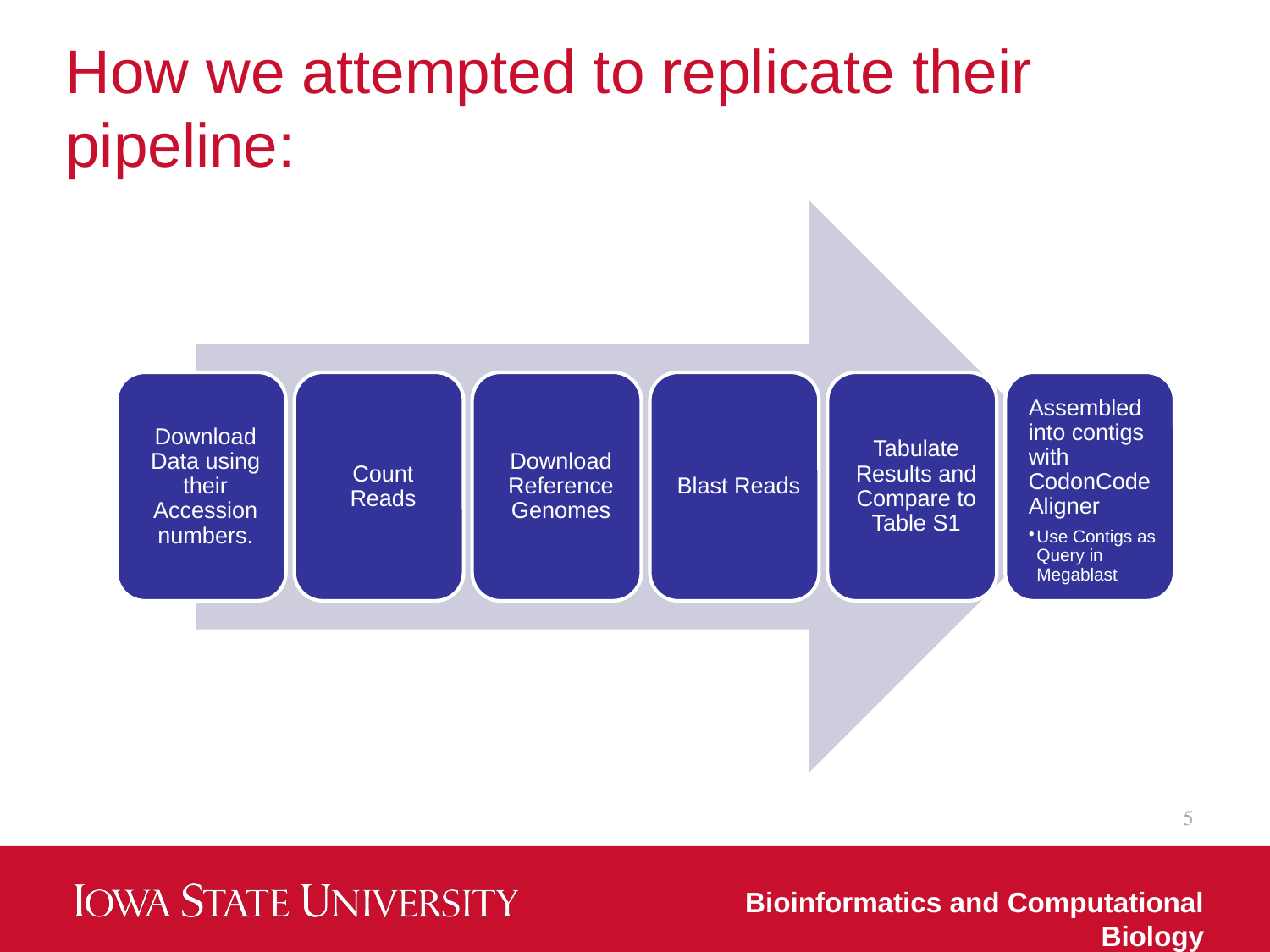

# How we attempted to replicate their pipeline:
Download Data using their Accession numbers.
Count Reads
Download Reference Genomes
Blast Reads
Tabulate Results and Compare to Table S1
Assembled into contigs with CodonCode Aligner
Use Contigs as Query in Megablast
5
Bioinformatics and Computational Biology